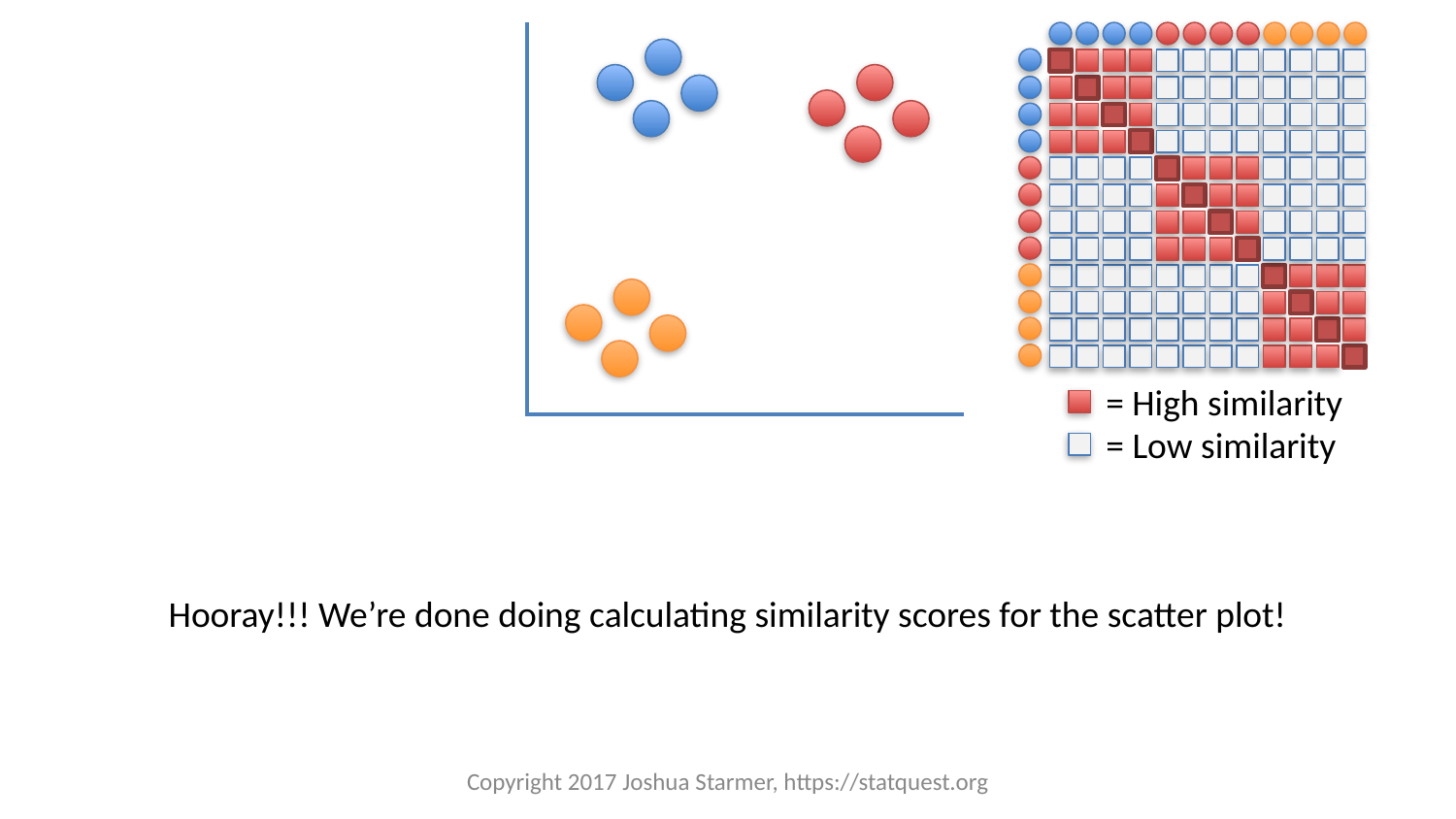

= High similarity

= Low similarity

Hooray!!! We’re done doing calculating similarity scores for the scatter plot!
Copyright 2017 Joshua Starmer, https://statquest.org